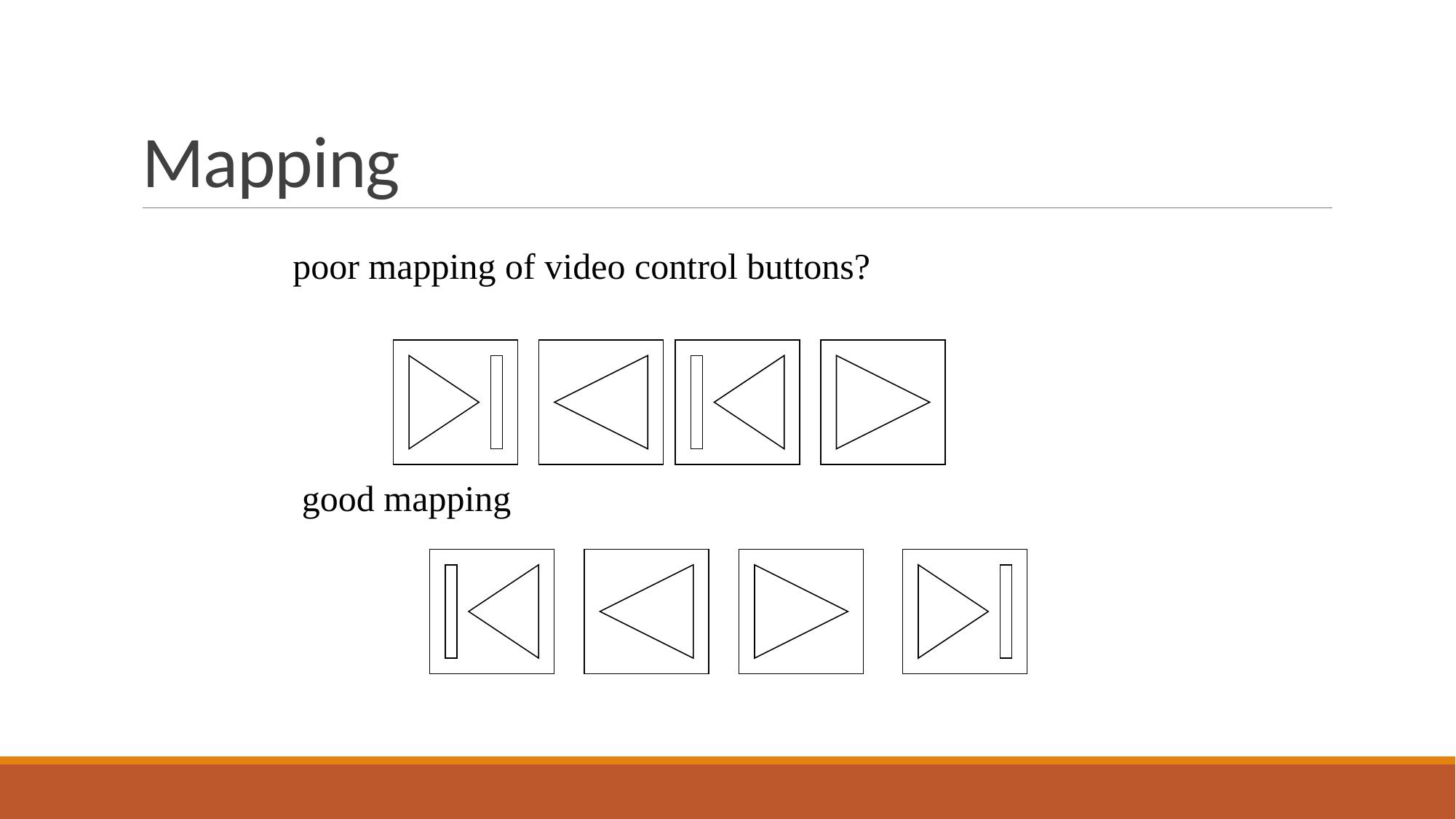

# Mapping

poor mapping of video control buttons?

 good mapping